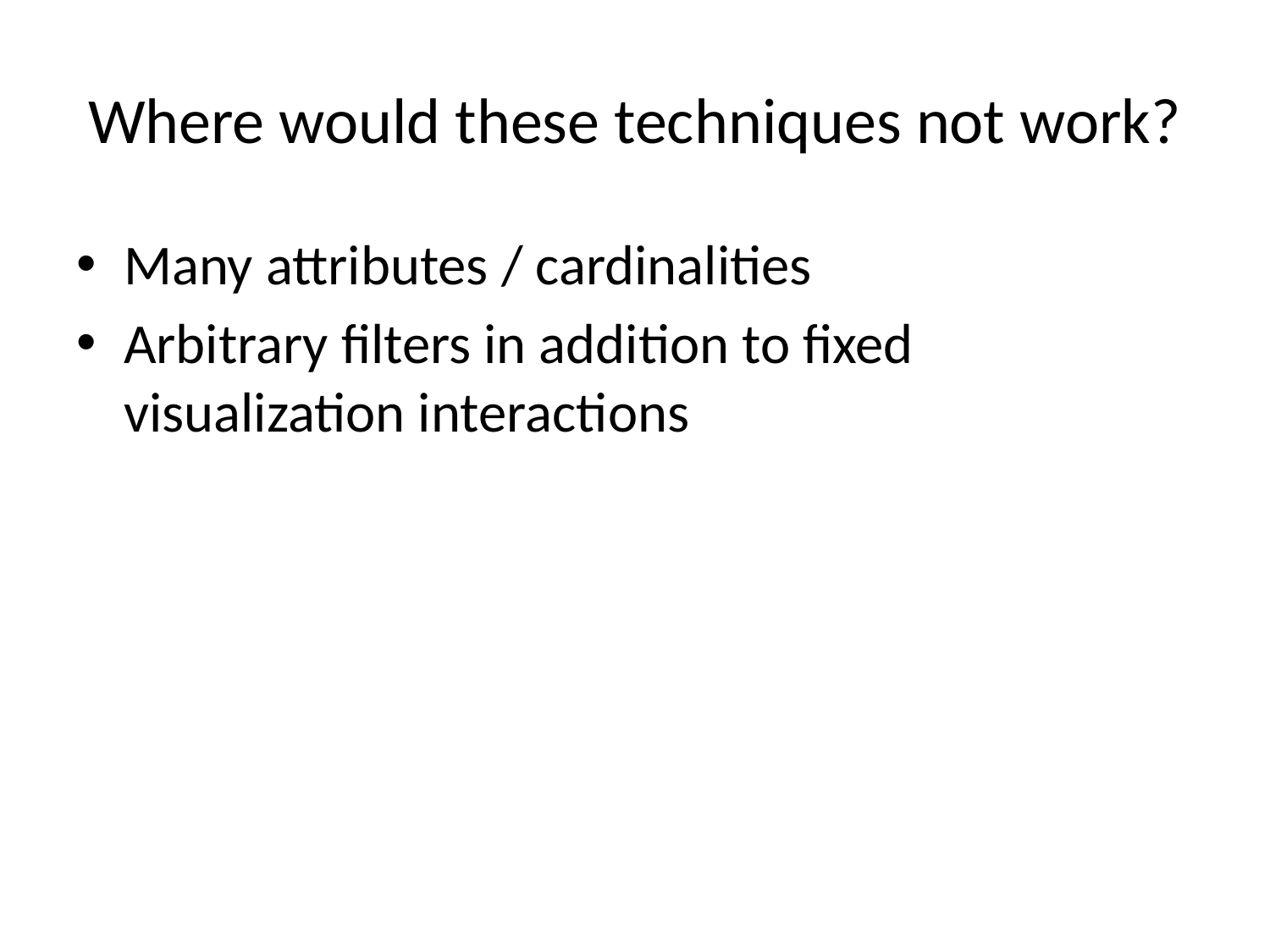

# Where would these techniques not work?
Many attributes / cardinalities
Arbitrary filters in addition to fixed visualization interactions